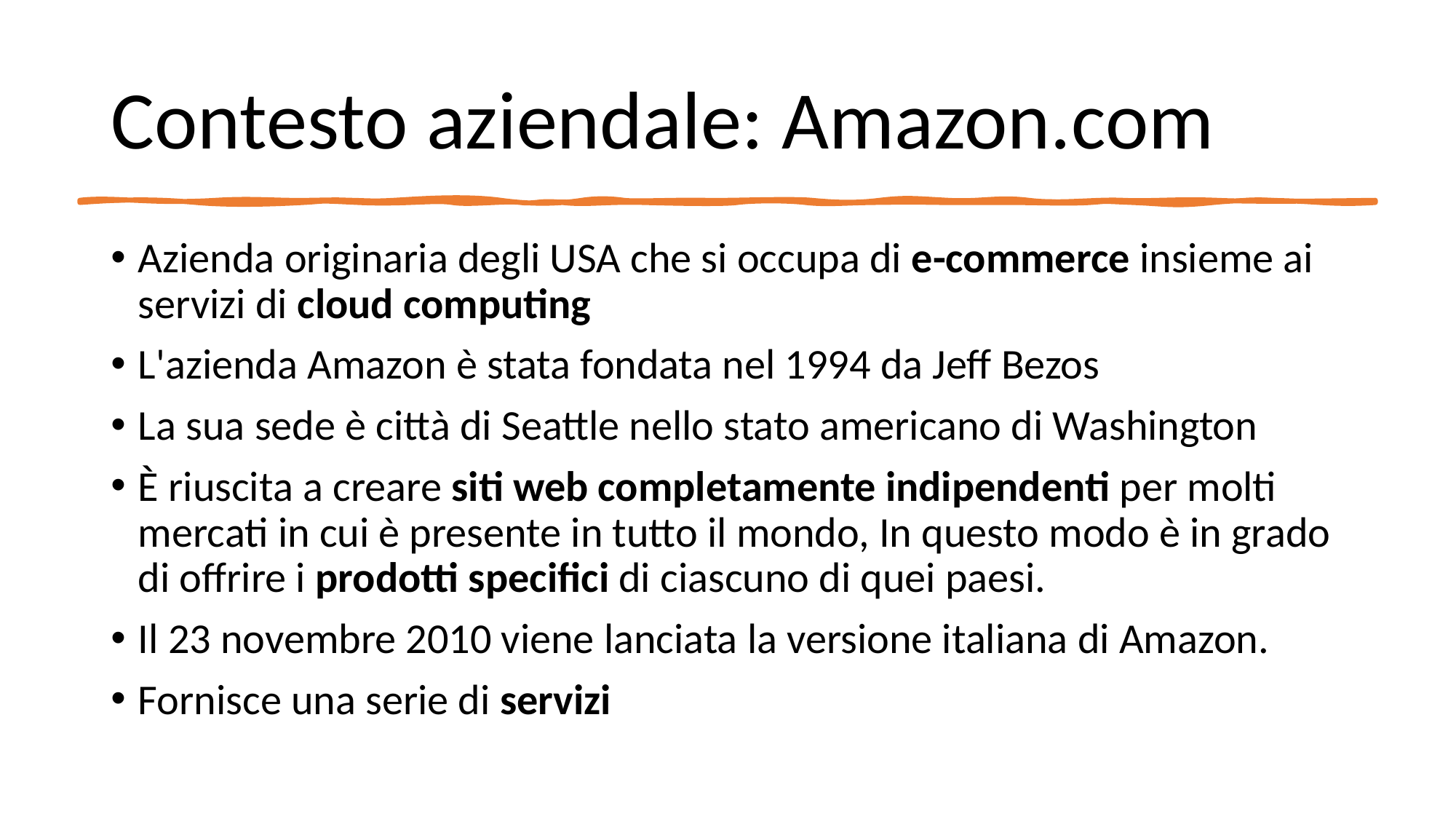

# Contesto aziendale: Amazon.com

Azienda originaria degli USA che si occupa di e-commerce insieme ai servizi di cloud computing
L'azienda Amazon è stata fondata nel 1994 da Jeff Bezos
La sua sede è città di Seattle nello stato americano di Washington
È riuscita a creare siti web completamente indipendenti per molti mercati in cui è presente in tutto il mondo, In questo modo è in grado di offrire i prodotti specifici di ciascuno di quei paesi.
Il 23 novembre 2010 viene lanciata la versione italiana di Amazon.
Fornisce una serie di servizi